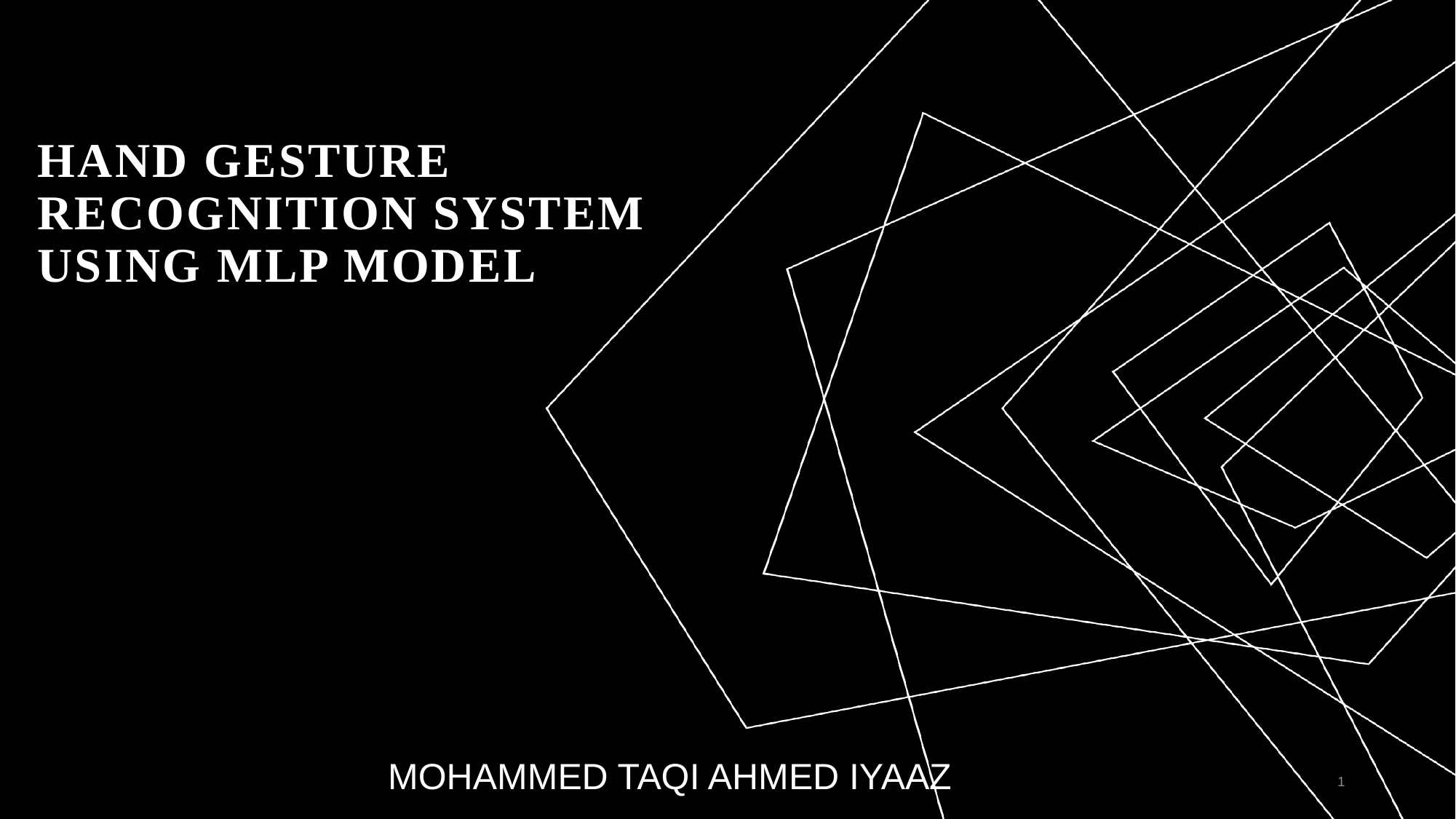

# HAND GESTURE RECOGNITION System using MLP MODEL
MOHAMMED TAQI AHMED IYAAZ
1